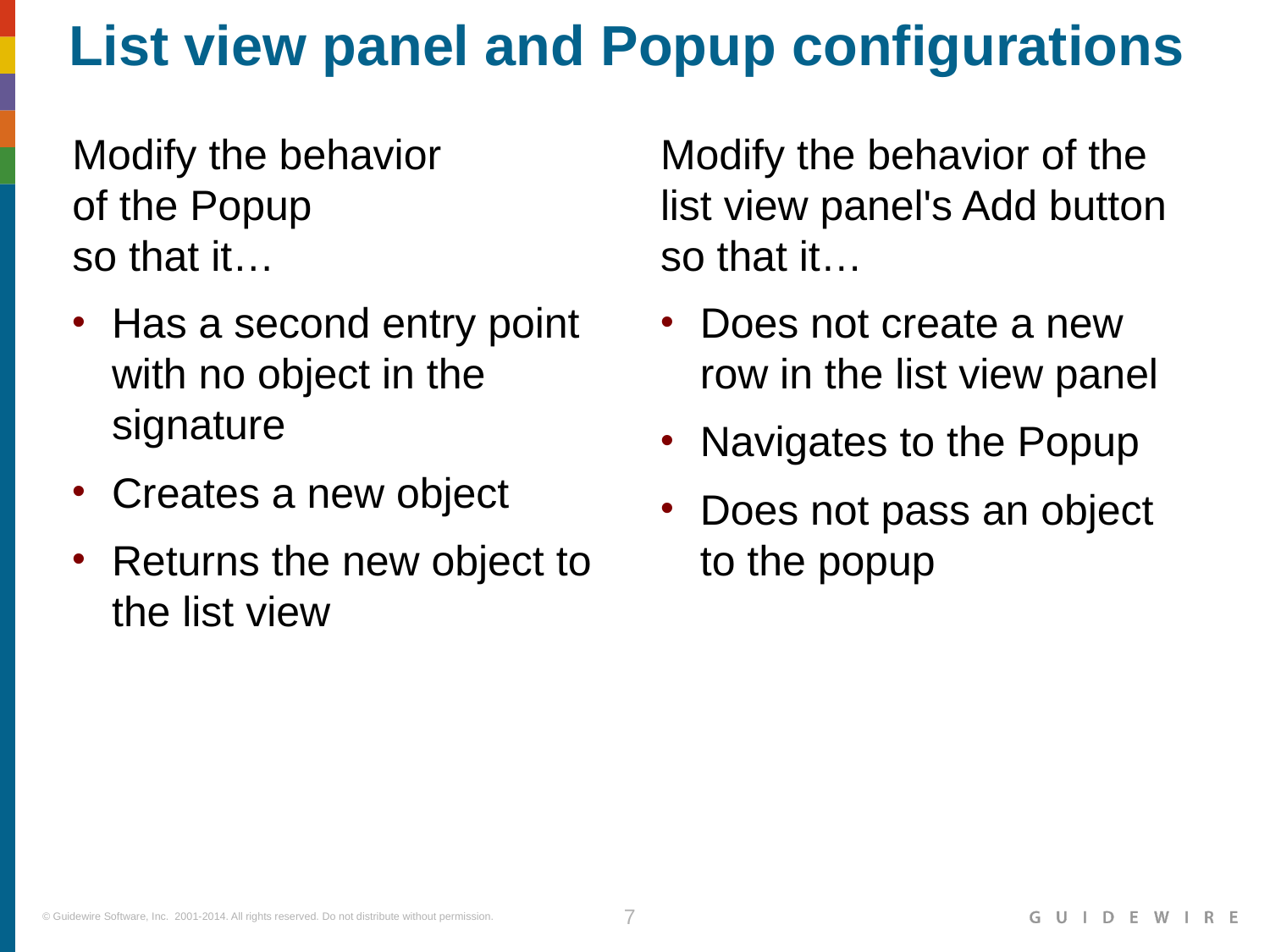

# List view panel and Popup configurations
Modify the behavior
of the Popup
so that it…
Modify the behavior of the
list view panel's Add button
so that it…

Has a second entry point with no object in the signature
Creates a new object
Returns the new object to the list view

Does not create a new
row in the list view panel
Navigates to the Popup
Does not pass an object
to the popup